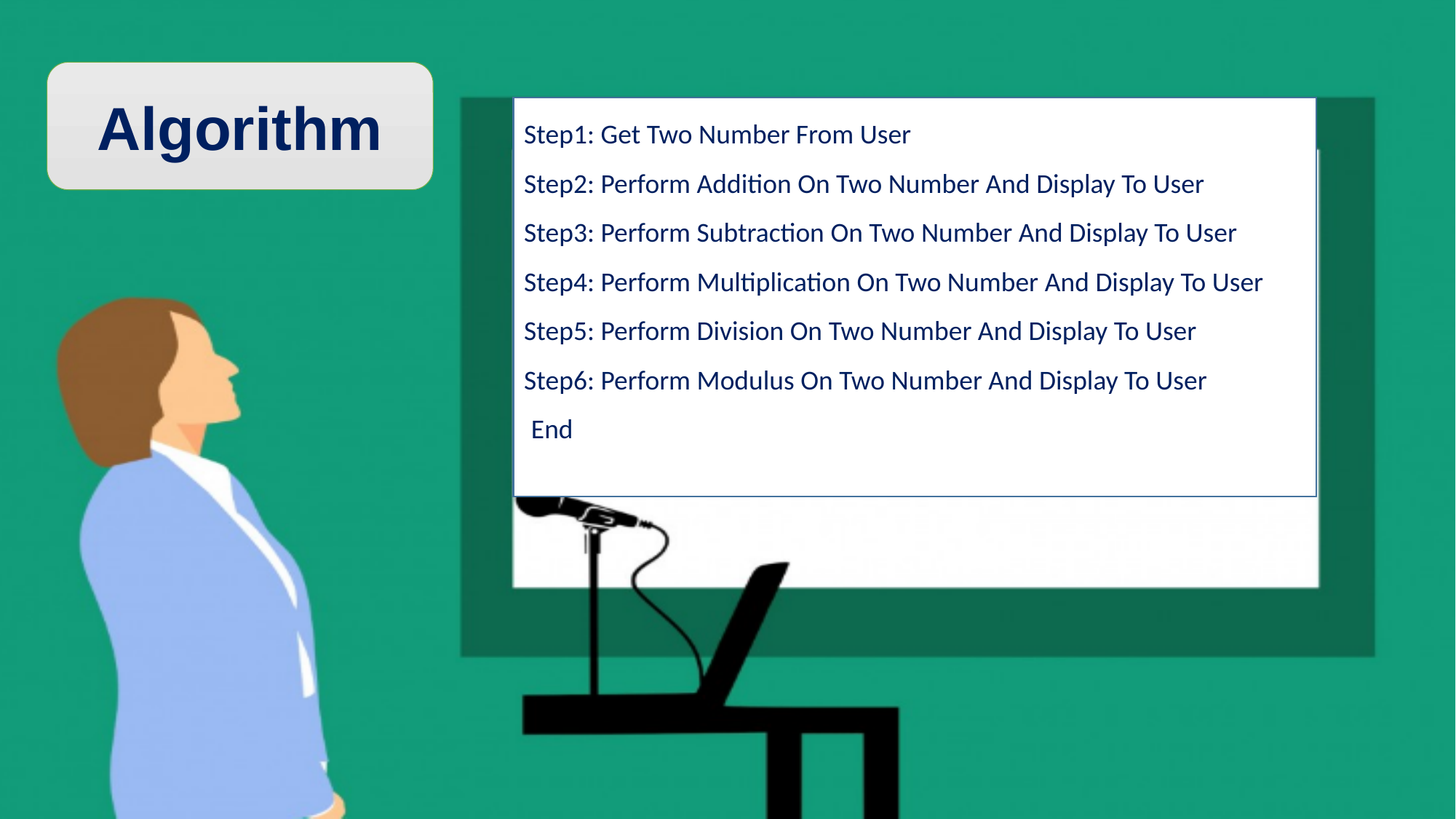

Algorithm
Step1: Get Two Number From User
Step2: Perform Addition On Two Number And Display To User
Step3: Perform Subtraction On Two Number And Display To User
Step4: Perform Multiplication On Two Number And Display To User
Step5: Perform Division On Two Number And Display To User
Step6: Perform Modulus On Two Number And Display To User
End